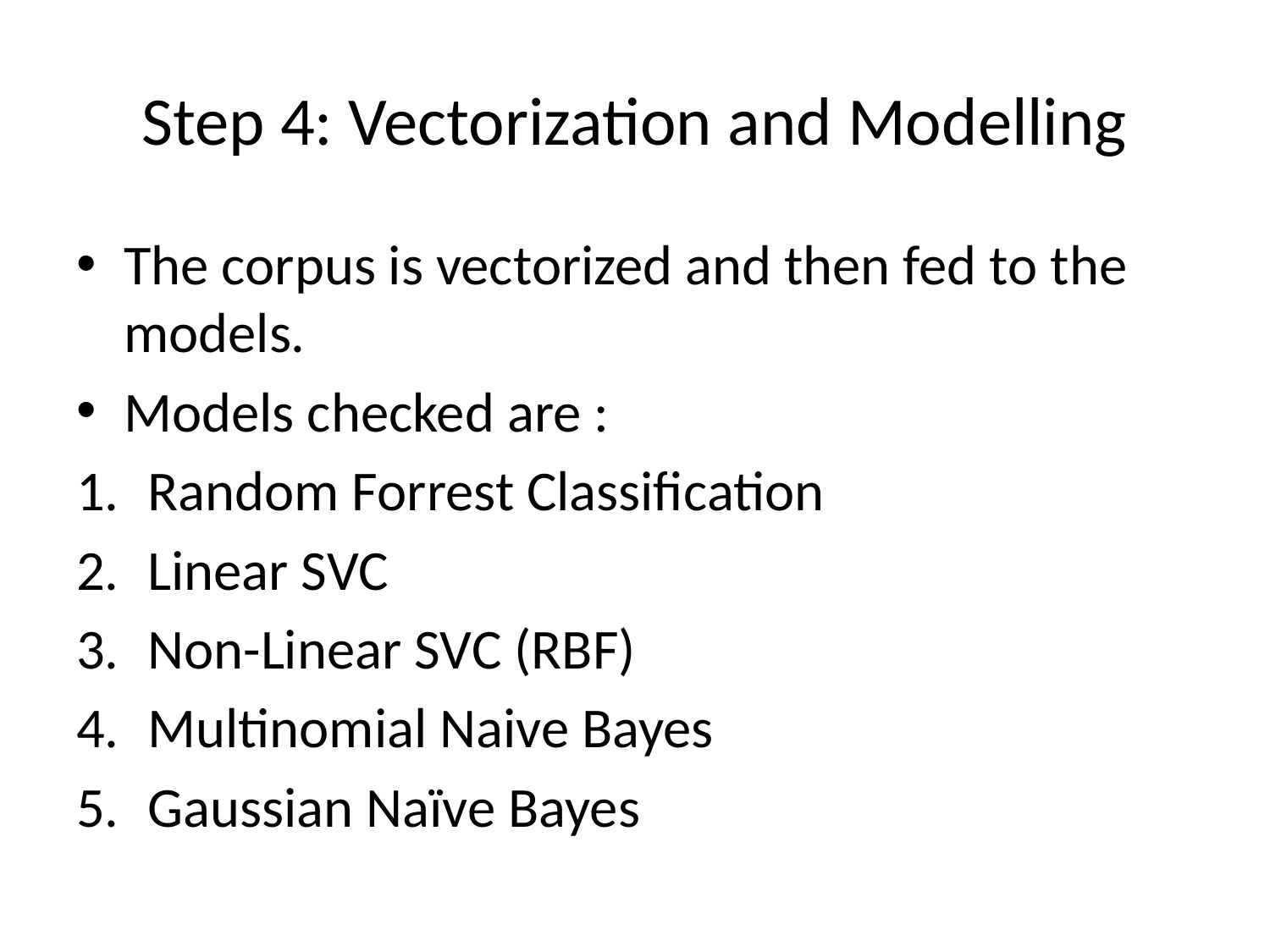

# Step 4: Vectorization and Modelling
The corpus is vectorized and then fed to the models.
Models checked are :
Random Forrest Classification
Linear SVC
Non-Linear SVC (RBF)
Multinomial Naive Bayes
Gaussian Naïve Bayes